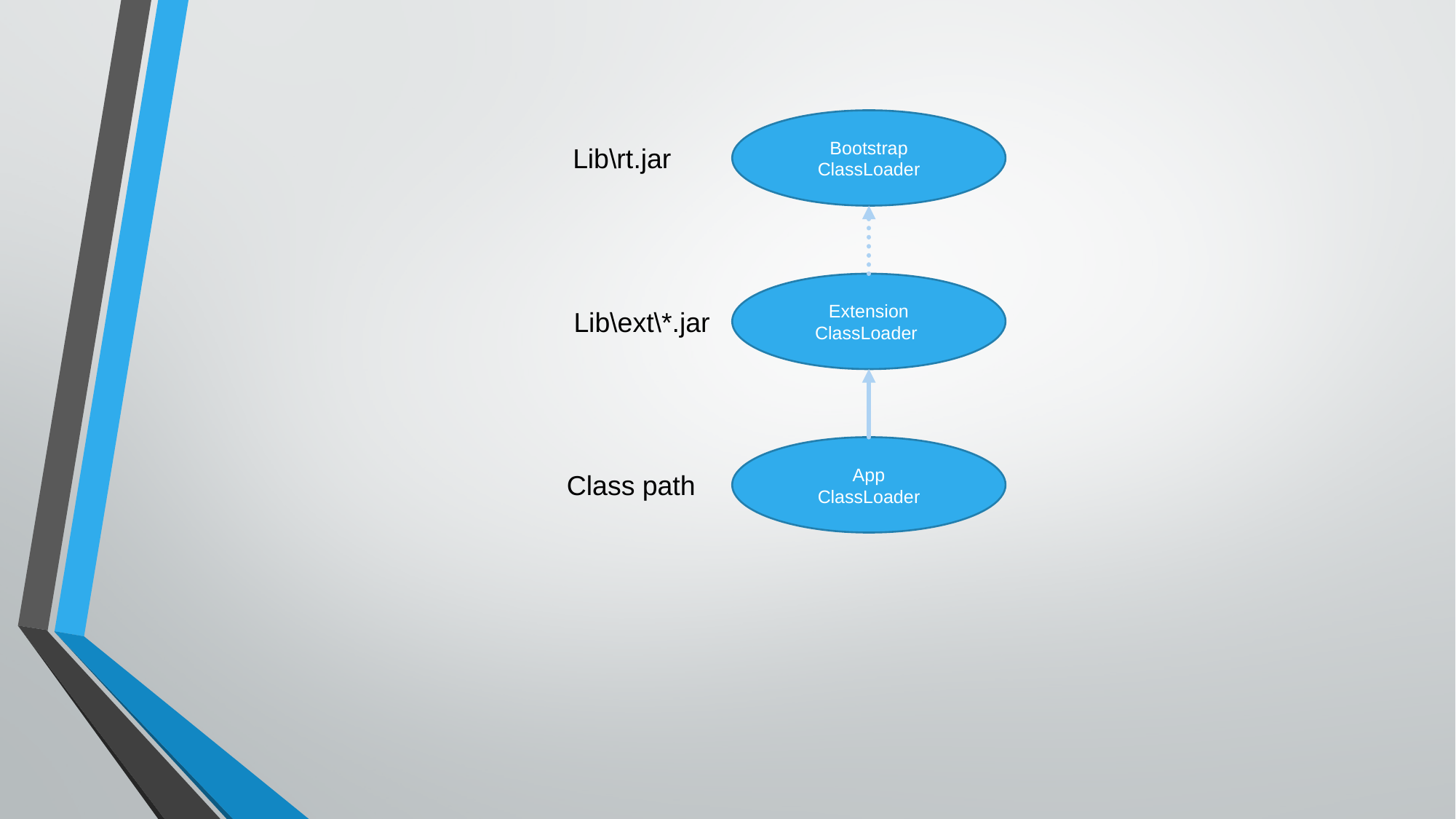

Bootstrap
ClassLoader
Lib\rt.jar
Extension
ClassLoader
Lib\ext\*.jar
App
ClassLoader
Class path